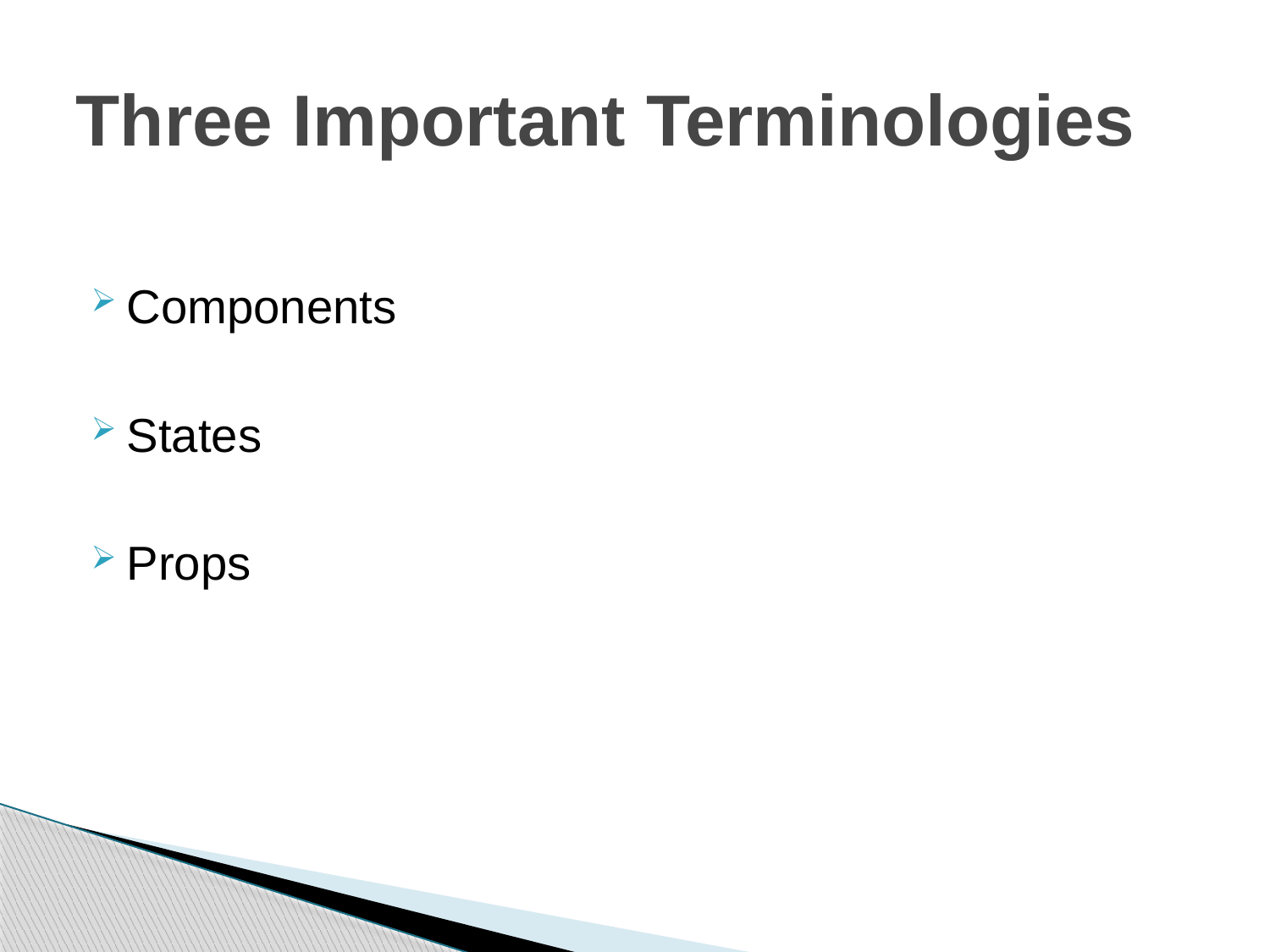

# Three Important Terminologies

Components

States

Props